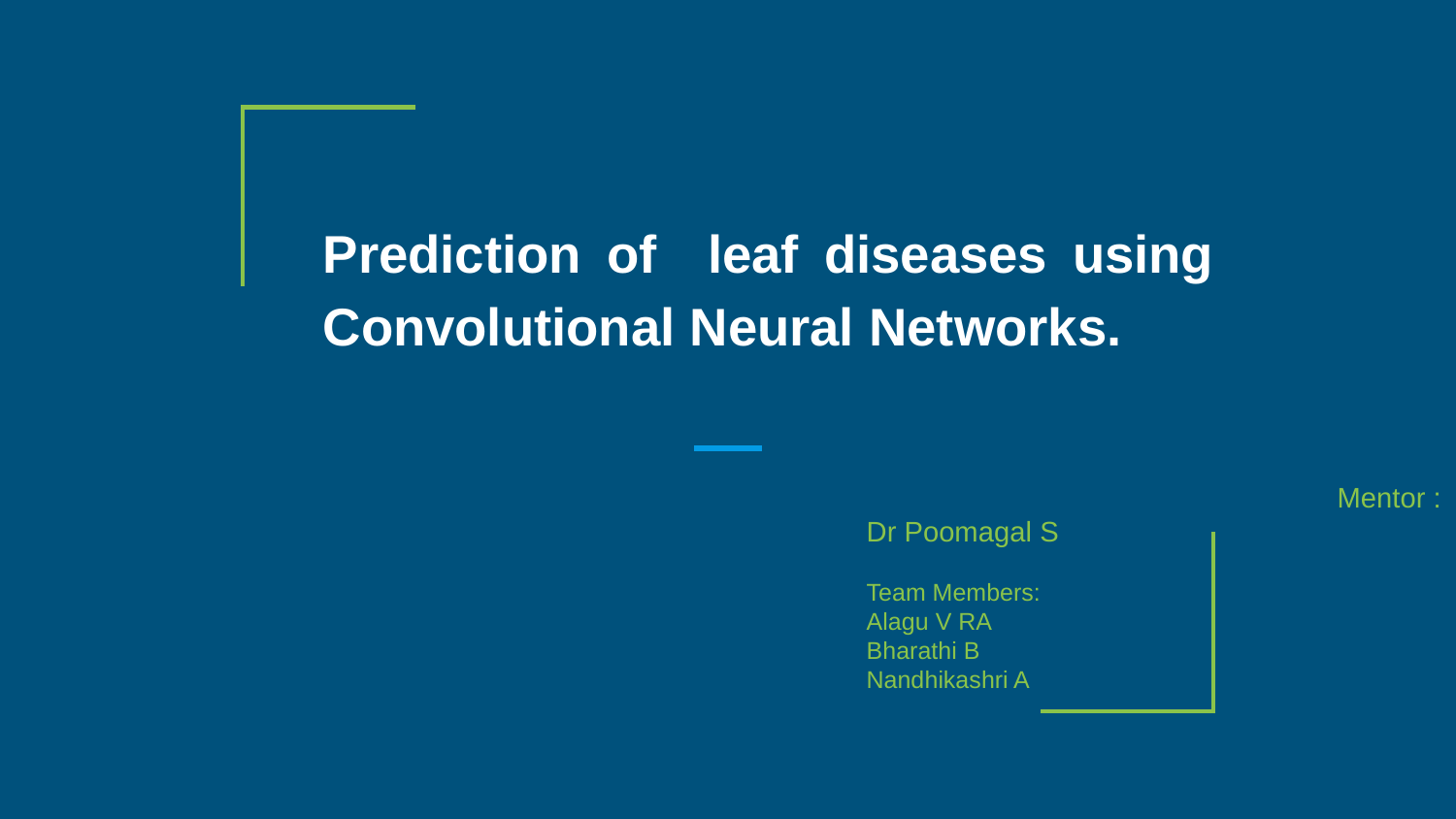

# Prediction of  leaf diseases using Convolutional Neural Networks.

                           						     Mentor : Dr Poomagal S

Team Members:
Alagu V RA
Bharathi B
Nandhikashri A